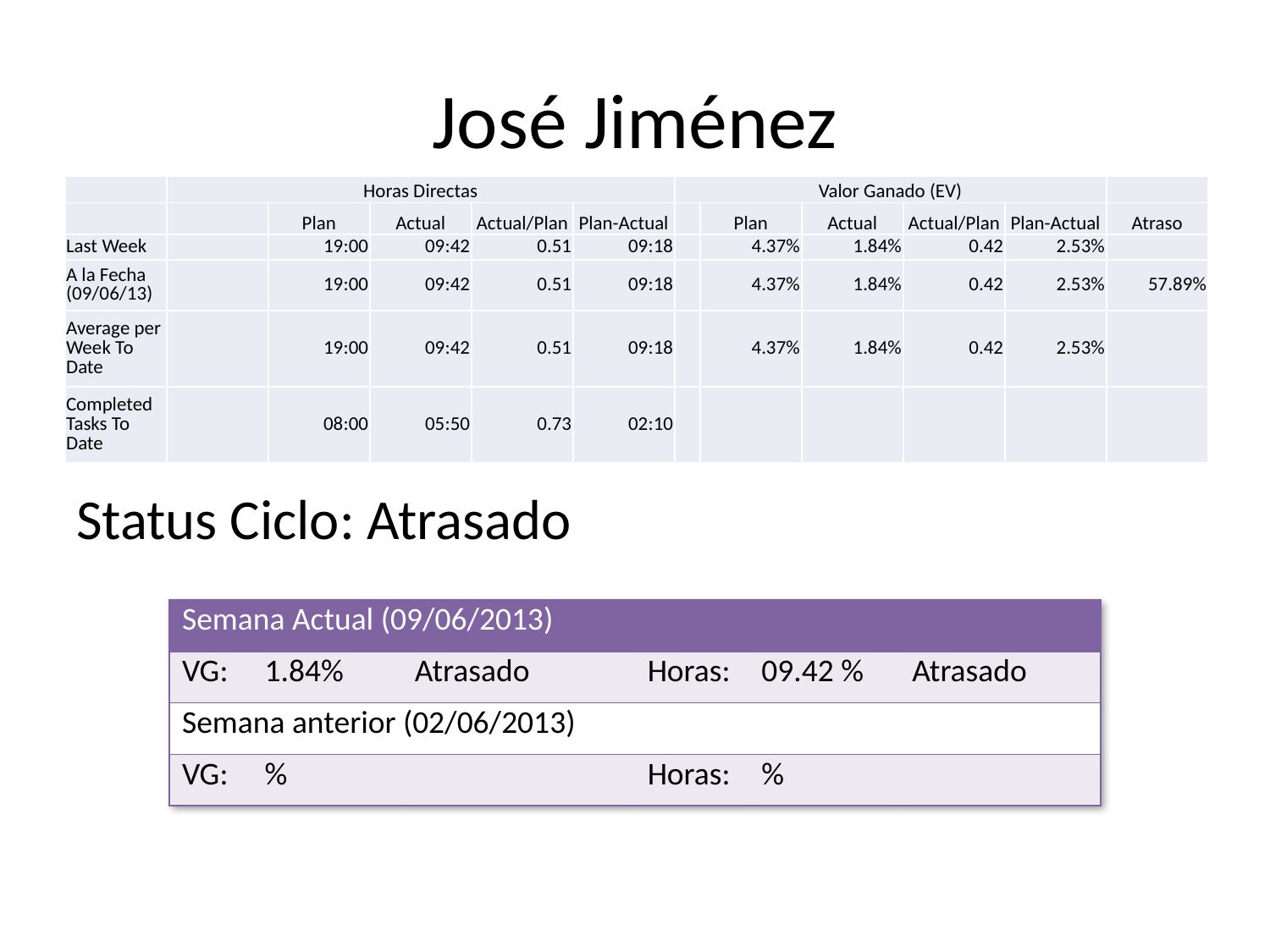

# José Jiménez
|  | Horas Directas |  |  |  |  | Valor Ganado (EV) |  |  |  |  |  |
| --- | --- | --- | --- | --- | --- | --- | --- | --- | --- | --- | --- |
|  |  | Plan | Actual | Actual/Plan | Plan-Actual |  | Plan | Actual | Actual/Plan | Plan-Actual | Atraso |
| Last Week |  | 19:00 | 09:42 | 0.51 | 09:18 |  | 4.37% | 1.84% | 0.42 | 2.53% |  |
| A la Fecha (09/06/13) |  | 19:00 | 09:42 | 0.51 | 09:18 |  | 4.37% | 1.84% | 0.42 | 2.53% | 57.89% |
| Average per Week To Date |  | 19:00 | 09:42 | 0.51 | 09:18 |  | 4.37% | 1.84% | 0.42 | 2.53% |  |
| Completed Tasks To Date |  | 08:00 | 05:50 | 0.73 | 02:10 |  |  |  |  |  |  |
Status Ciclo: Atrasado
| Semana Actual (09/06/2013) |  |  |  |  |  |
| --- | --- | --- | --- | --- | --- |
| VG: | 1.84% | Atrasado | Horas: | 09.42 % | Atrasado |
| Semana anterior (02/06/2013) |  |  |  |  |  |
| VG: | % |  | Horas: | % |  |